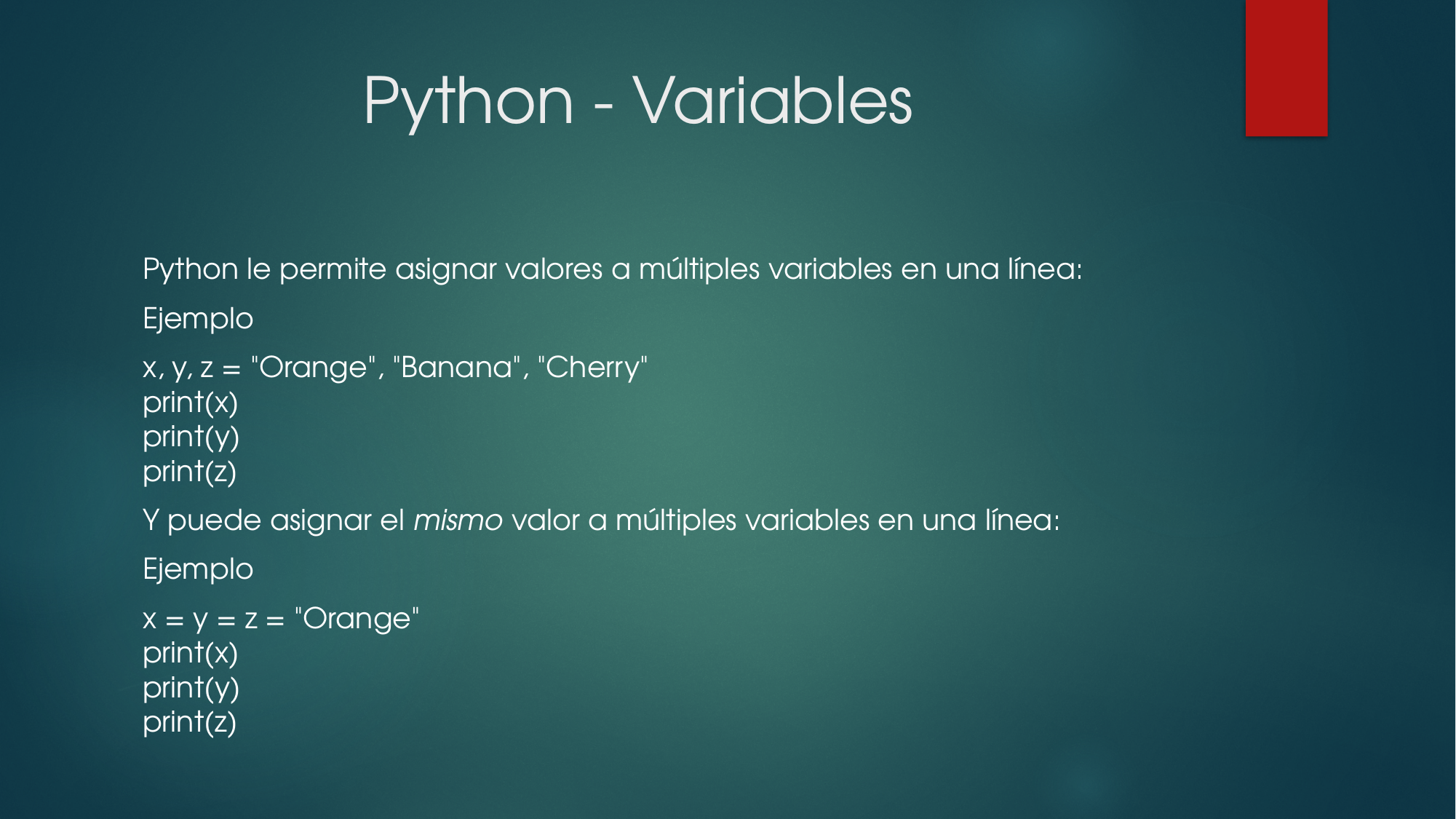

# Python - Variables
Python le permite asignar valores a múltiples variables en una línea:
Ejemplo
x, y, z = "Orange", "Banana", "Cherry"
print(x)
print(y)
print(z)
Y puede asignar el mismo valor a múltiples variables en una línea:
Ejemplo
x = y = z = "Orange"
print(x)
print(y)
print(z)